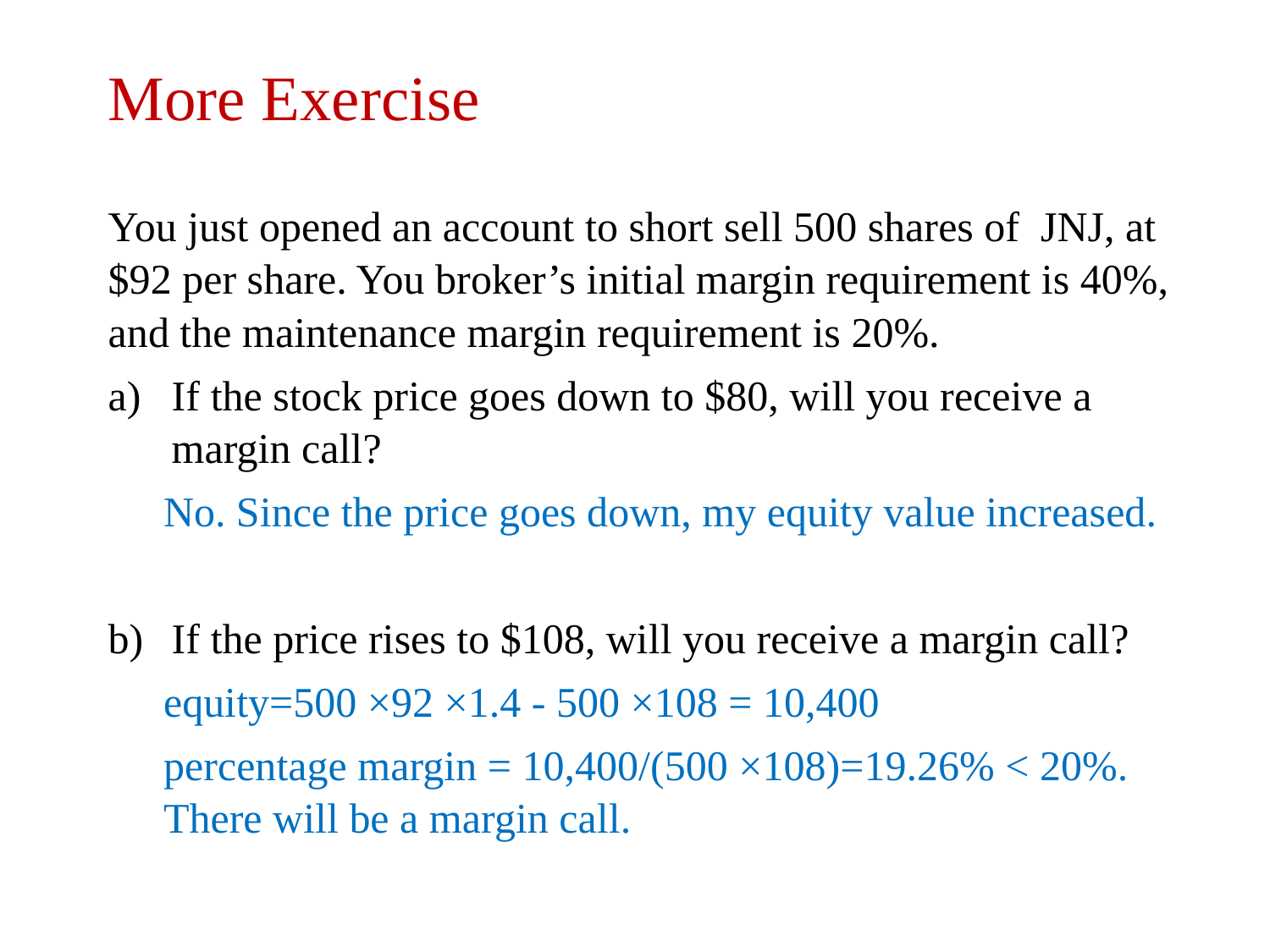

# More Exercise
You just opened an account to short sell 500 shares of  JNJ, at $92 per share. You broker’s initial margin requirement is 40%, and the maintenance margin requirement is 20%.
If the stock price goes down to $80, will you receive a margin call?
No. Since the price goes down, my equity value increased.

If the price rises to $108, will you receive a margin call?
equity=500 ×92 ×1.4 - 500 ×108 = 10,400
percentage margin = 10,400/(500 ×108)=19.26% < 20%. There will be a margin call.